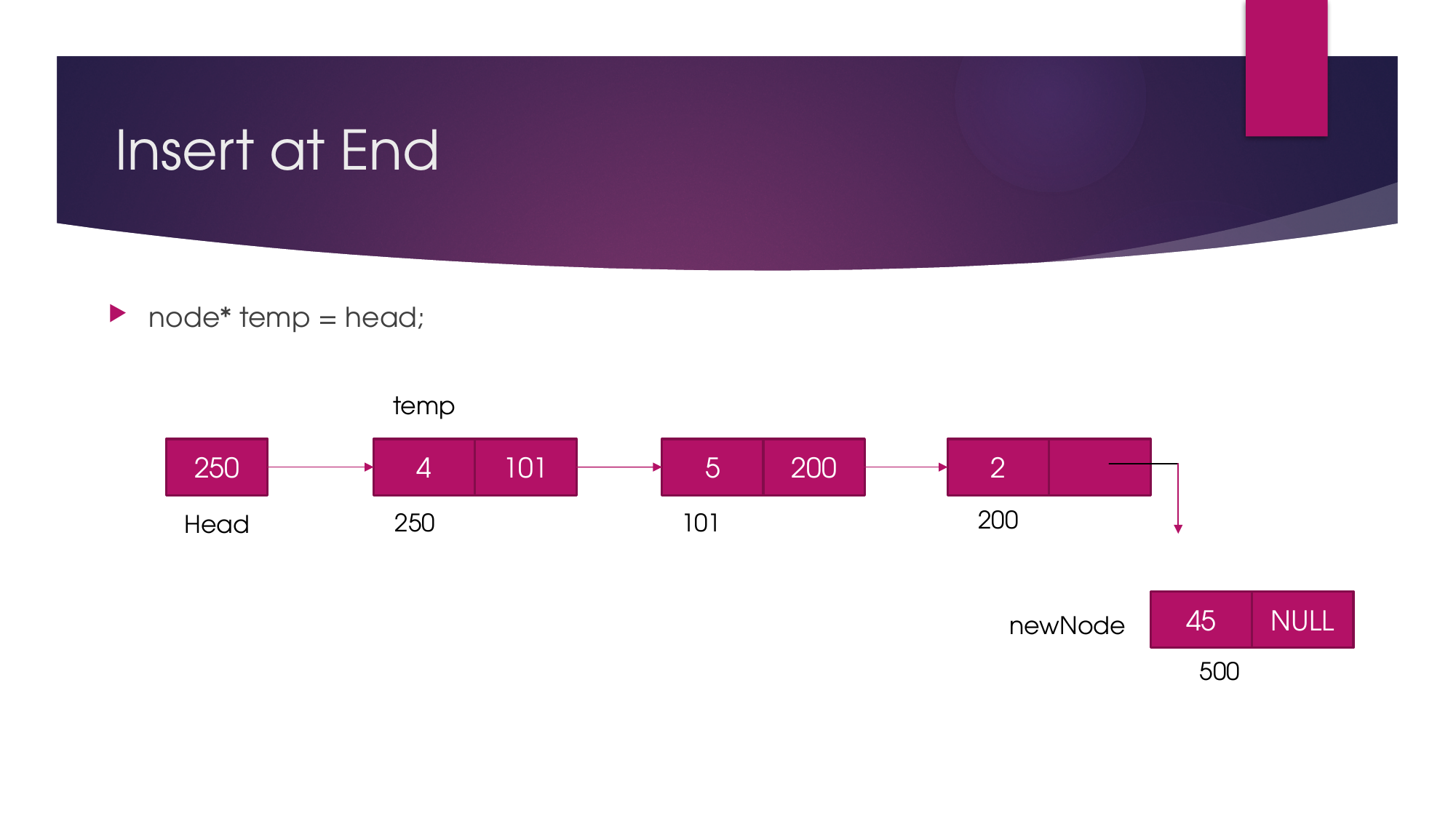

# Insert at End
node* temp = head;
temp
250
4
101
5
200
2

200
250
101
Head
45
NULL
newNode
500